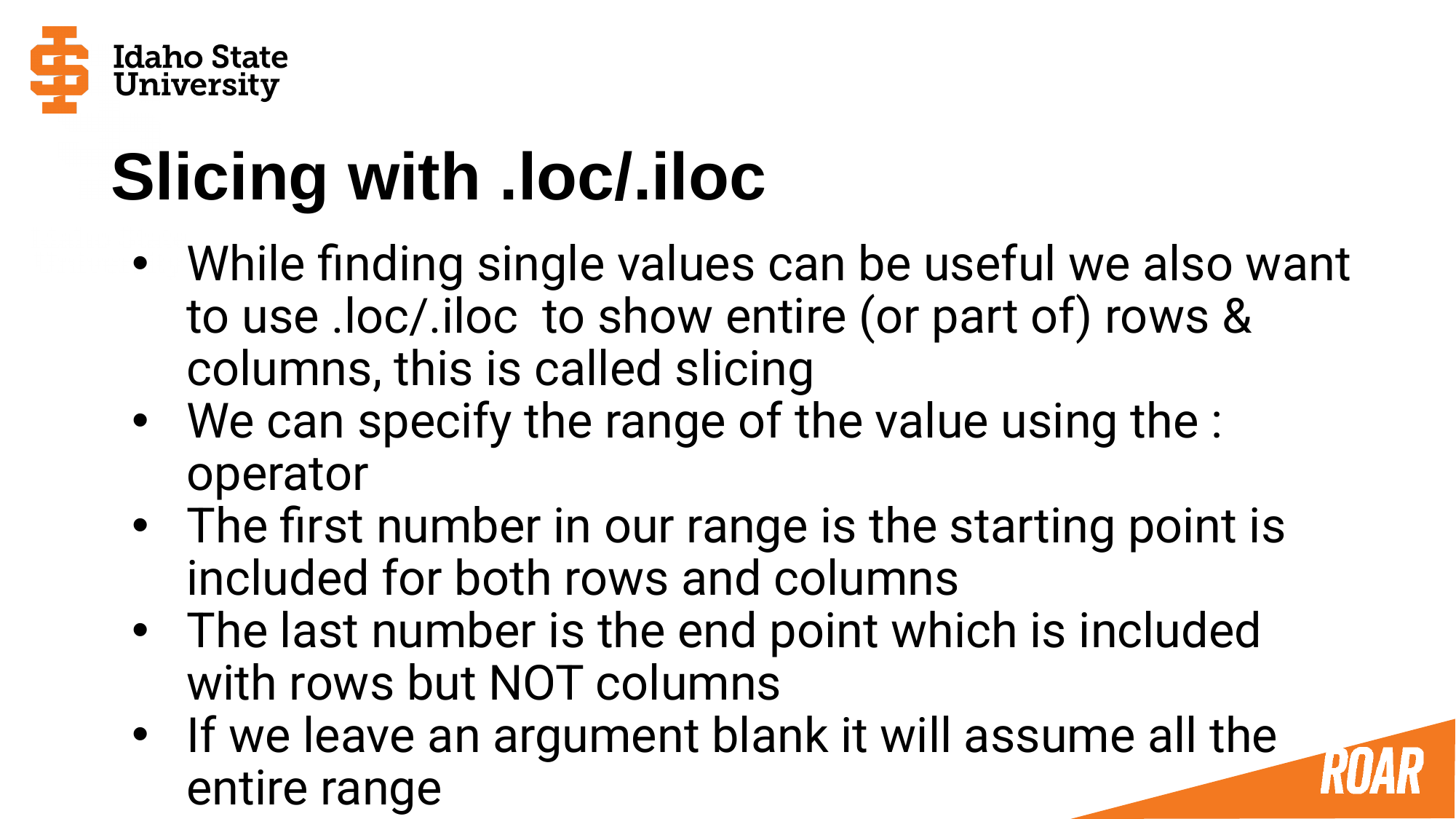

# Slicing with .loc/.iloc
While finding single values can be useful we also want to use .loc/.iloc  to show entire (or part of) rows & columns, this is called slicing
We can specify the range of the value using the : operator
The first number in our range is the starting point is included for both rows and columns
The last number is the end point which is included with rows but NOT columns
If we leave an argument blank it will assume all the entire range